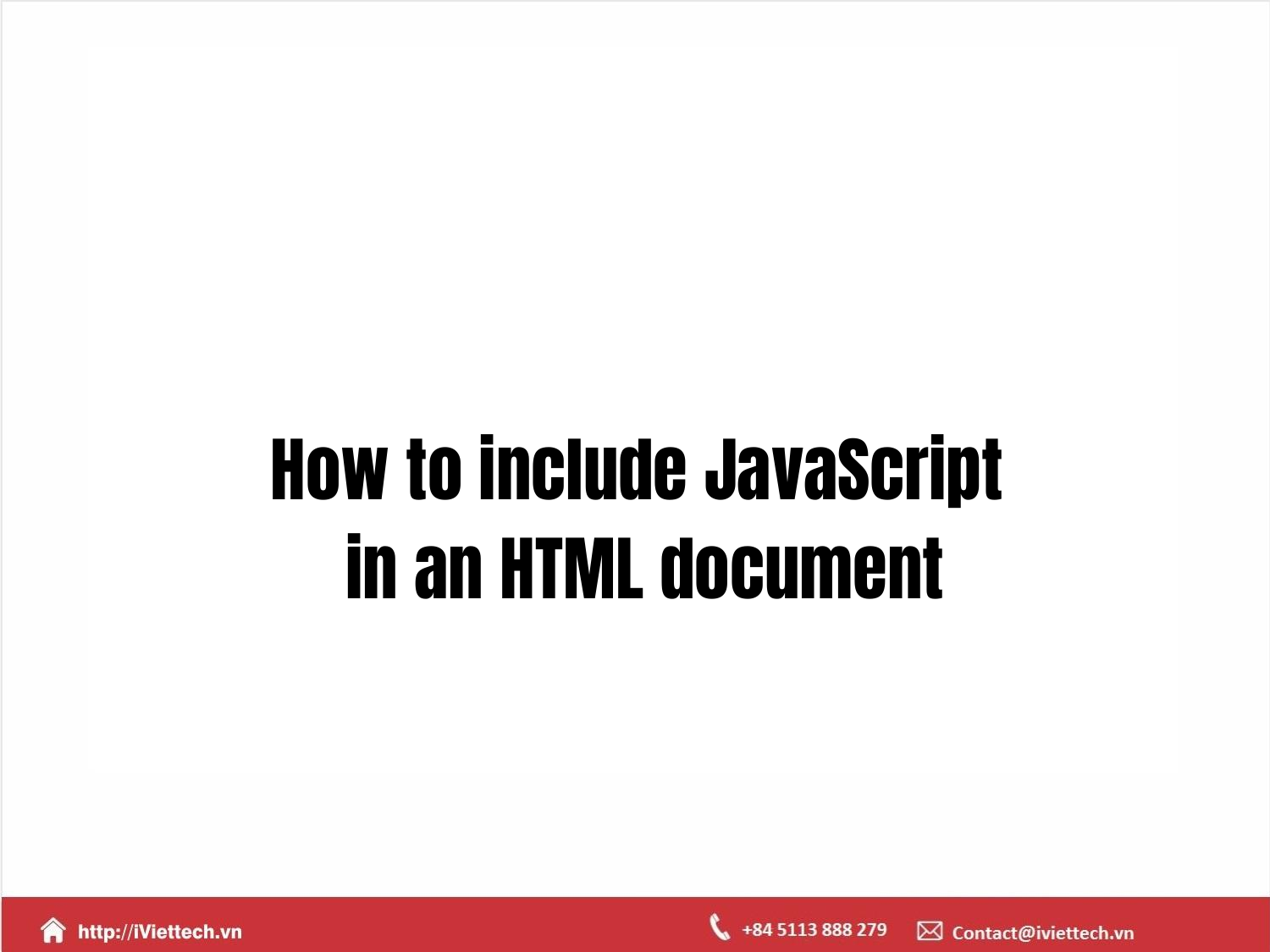

How to include JavaScript
in an HTML document